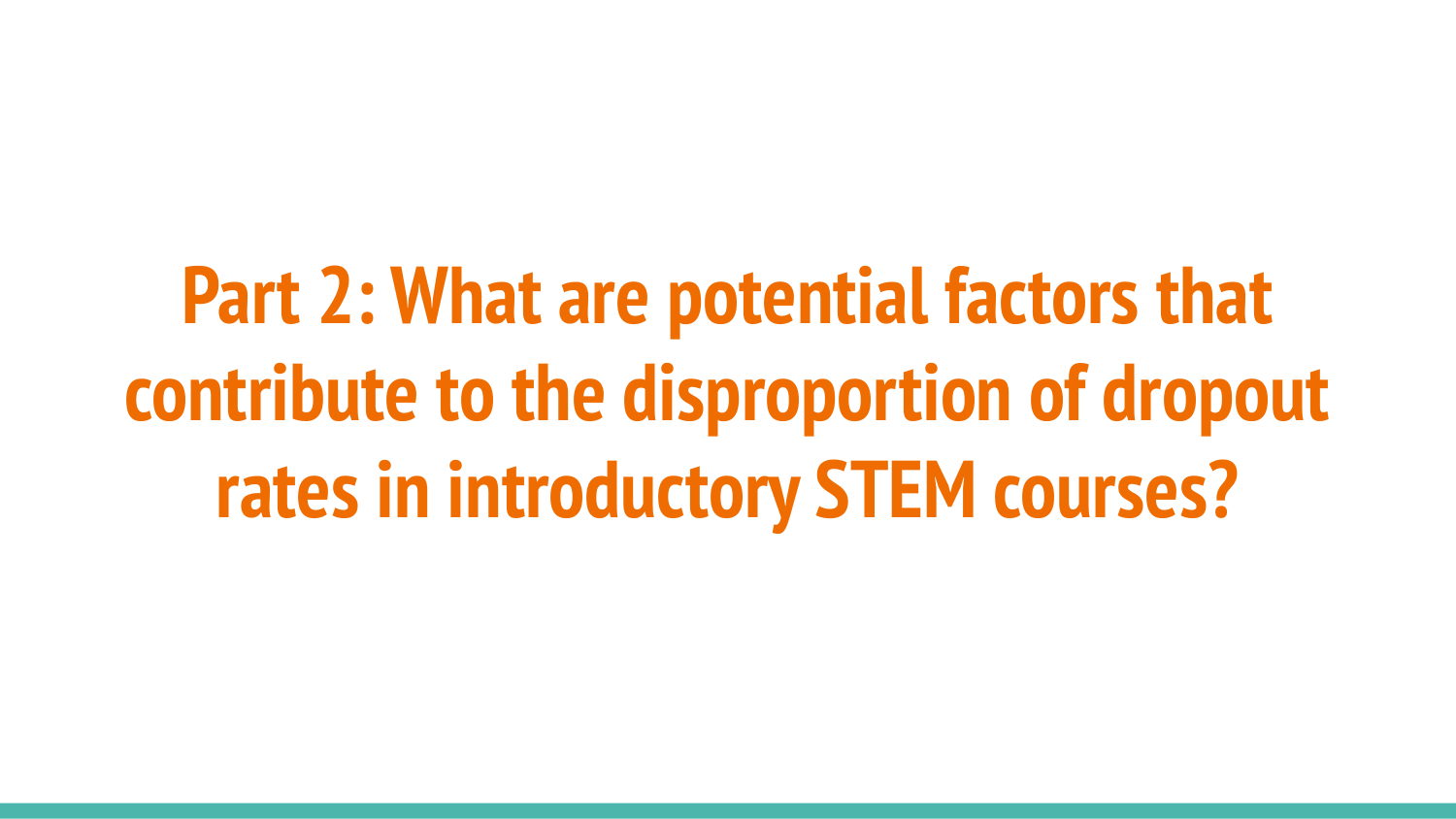

# Part 2: What are potential factors that contribute to the disproportion of dropout rates in introductory STEM courses?